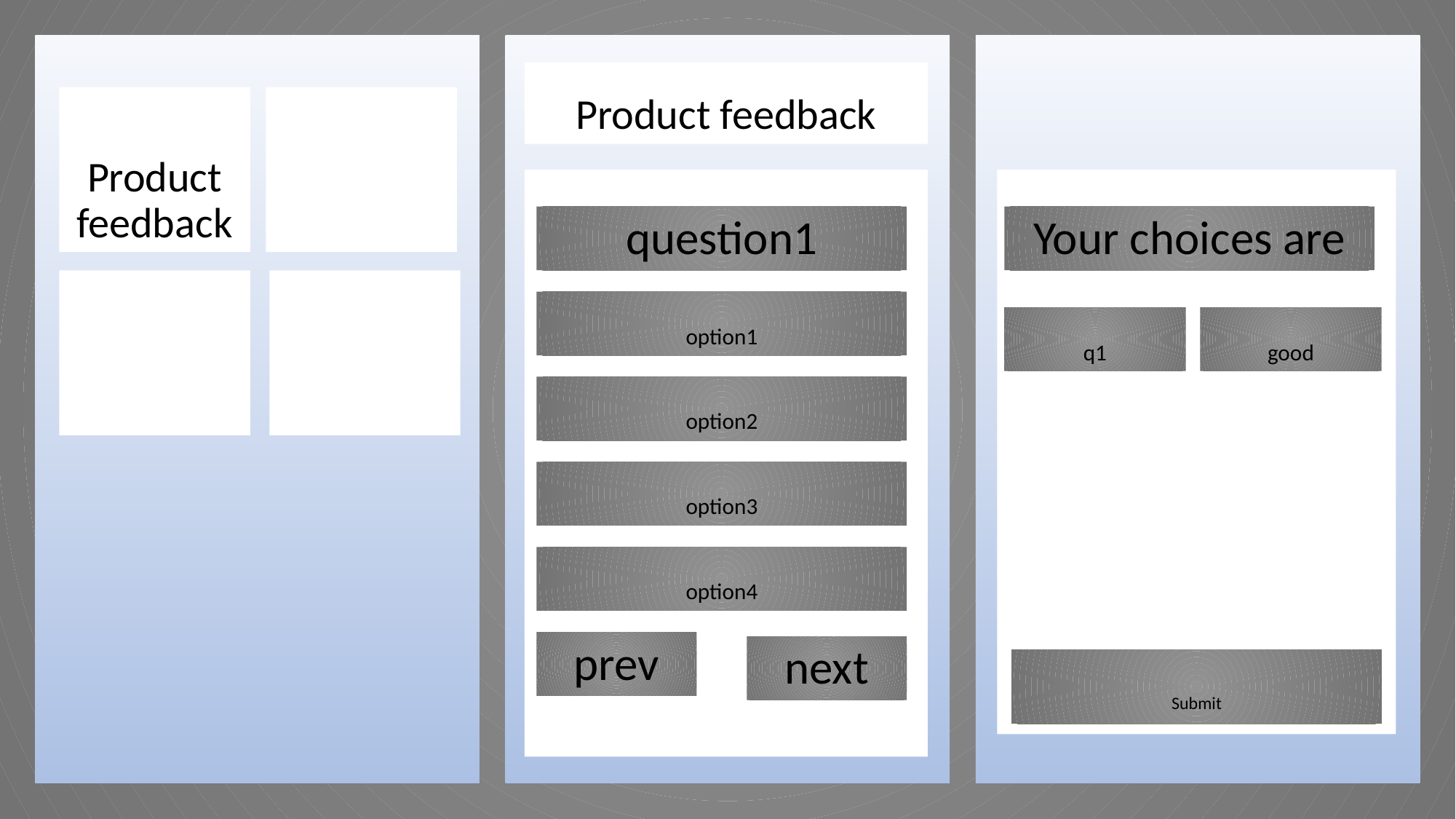

Product feedback
Product feedback

question1
Your choices are

option1

good

q1

option2

option3

option4

prev
next

Submit